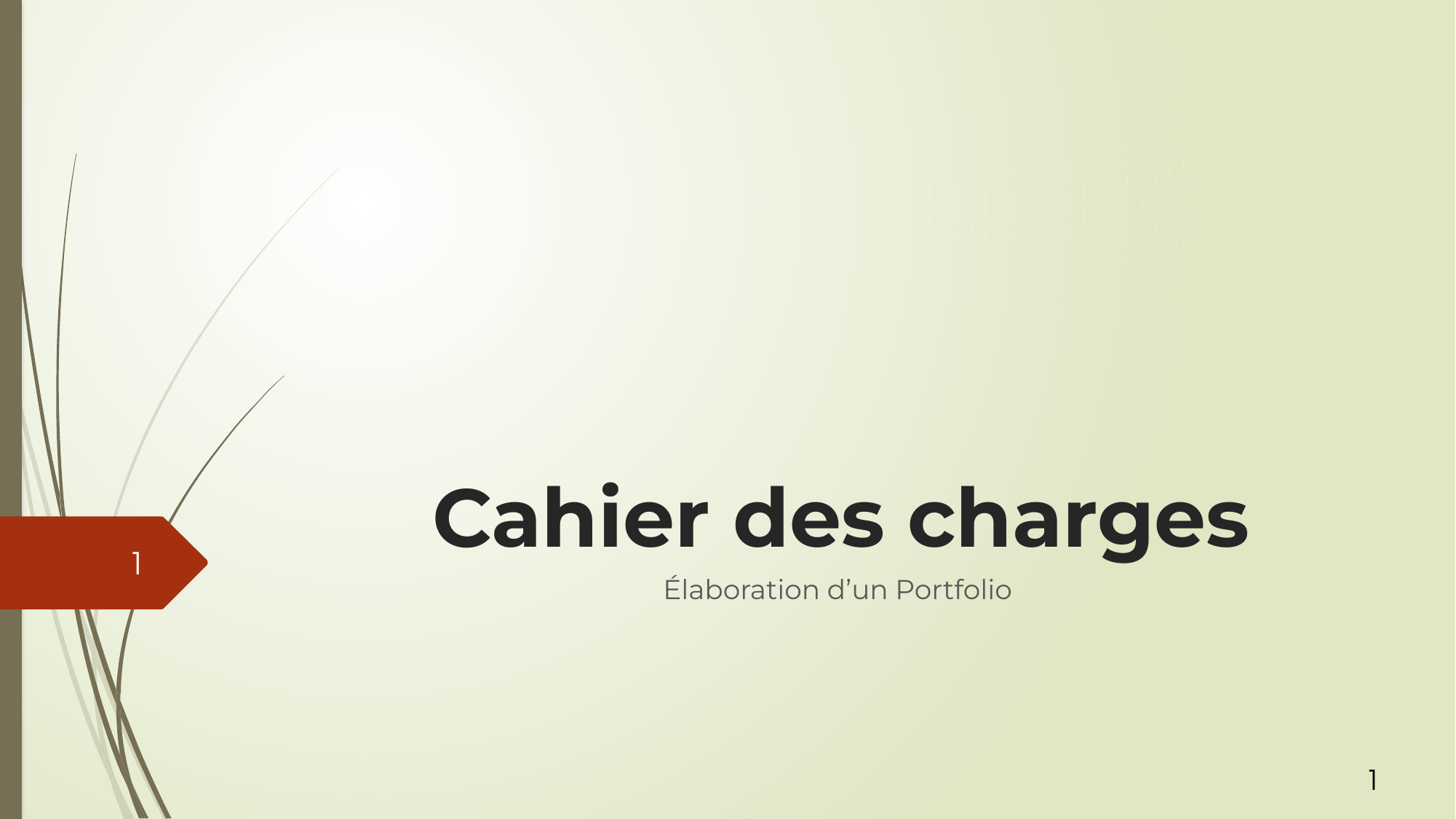

# Cahier des charges
1
Élaboration d’un Portfolio
1